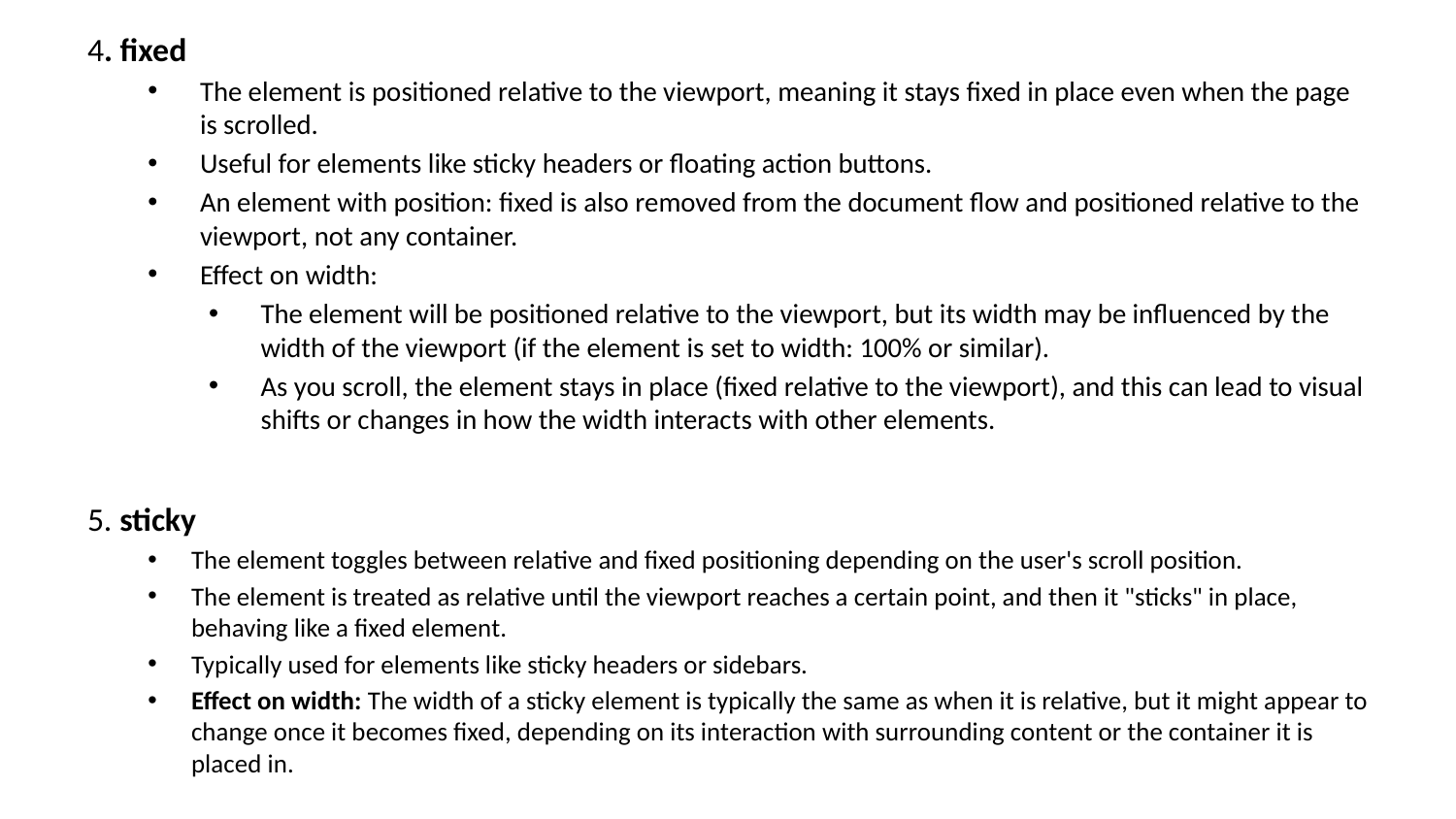

4. fixed
The element is positioned relative to the viewport, meaning it stays fixed in place even when the page is scrolled.
Useful for elements like sticky headers or floating action buttons.
An element with position: fixed is also removed from the document flow and positioned relative to the viewport, not any container.
Effect on width:
The element will be positioned relative to the viewport, but its width may be influenced by the width of the viewport (if the element is set to width: 100% or similar).
As you scroll, the element stays in place (fixed relative to the viewport), and this can lead to visual shifts or changes in how the width interacts with other elements.

5. sticky
The element toggles between relative and fixed positioning depending on the user's scroll position.
The element is treated as relative until the viewport reaches a certain point, and then it "sticks" in place, behaving like a fixed element.
Typically used for elements like sticky headers or sidebars.
Effect on width: The width of a sticky element is typically the same as when it is relative, but it might appear to change once it becomes fixed, depending on its interaction with surrounding content or the container it is placed in.